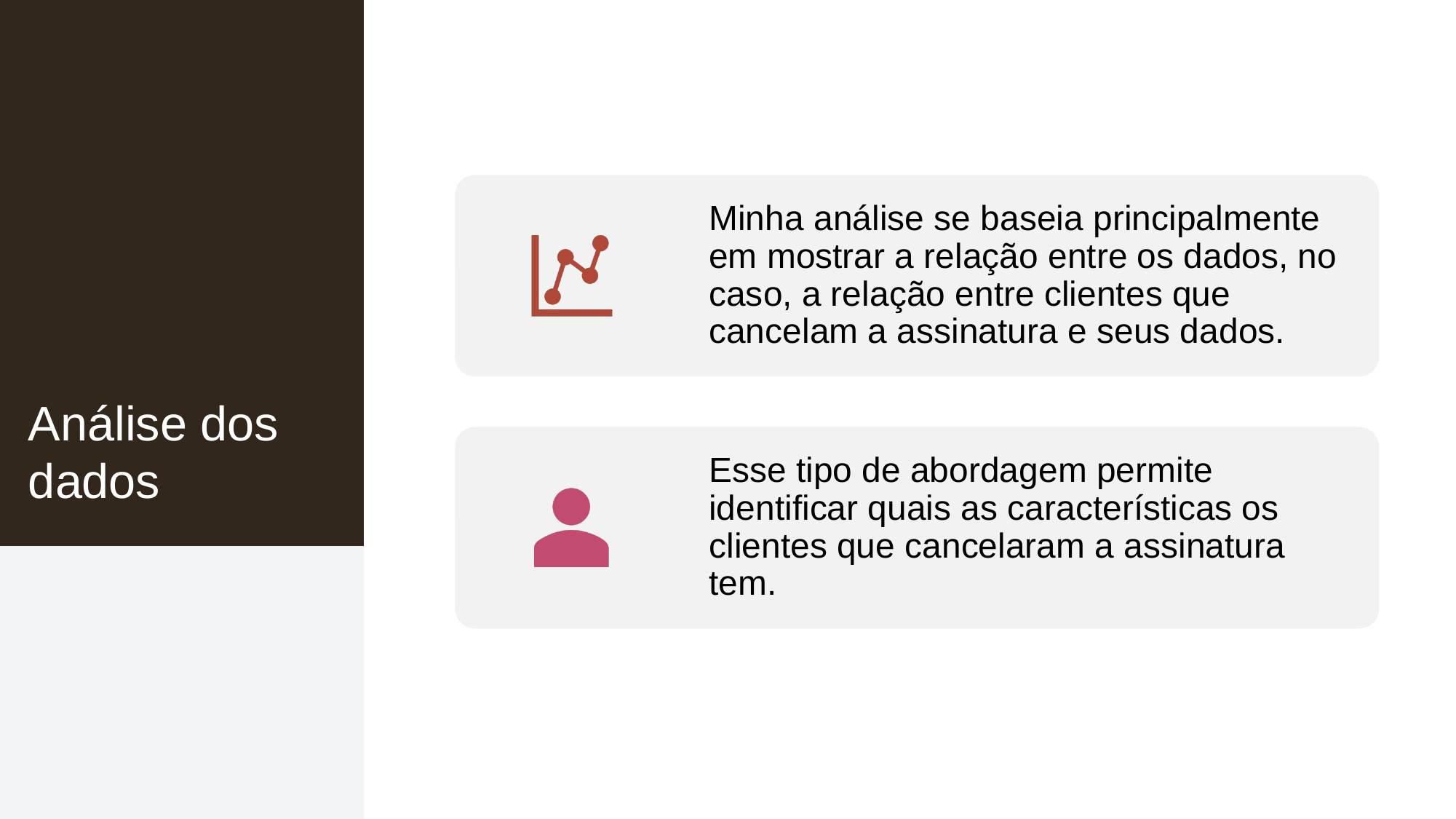

# Análise dos dados
Minha análise se baseia principalmente em mostrar a relação entre os dados, no caso, a relação entre clientes que cancelam a assinatura e seus dados.
Esse tipo de abordagem permite identificar quais as características os clientes que cancelaram a assinatura tem.